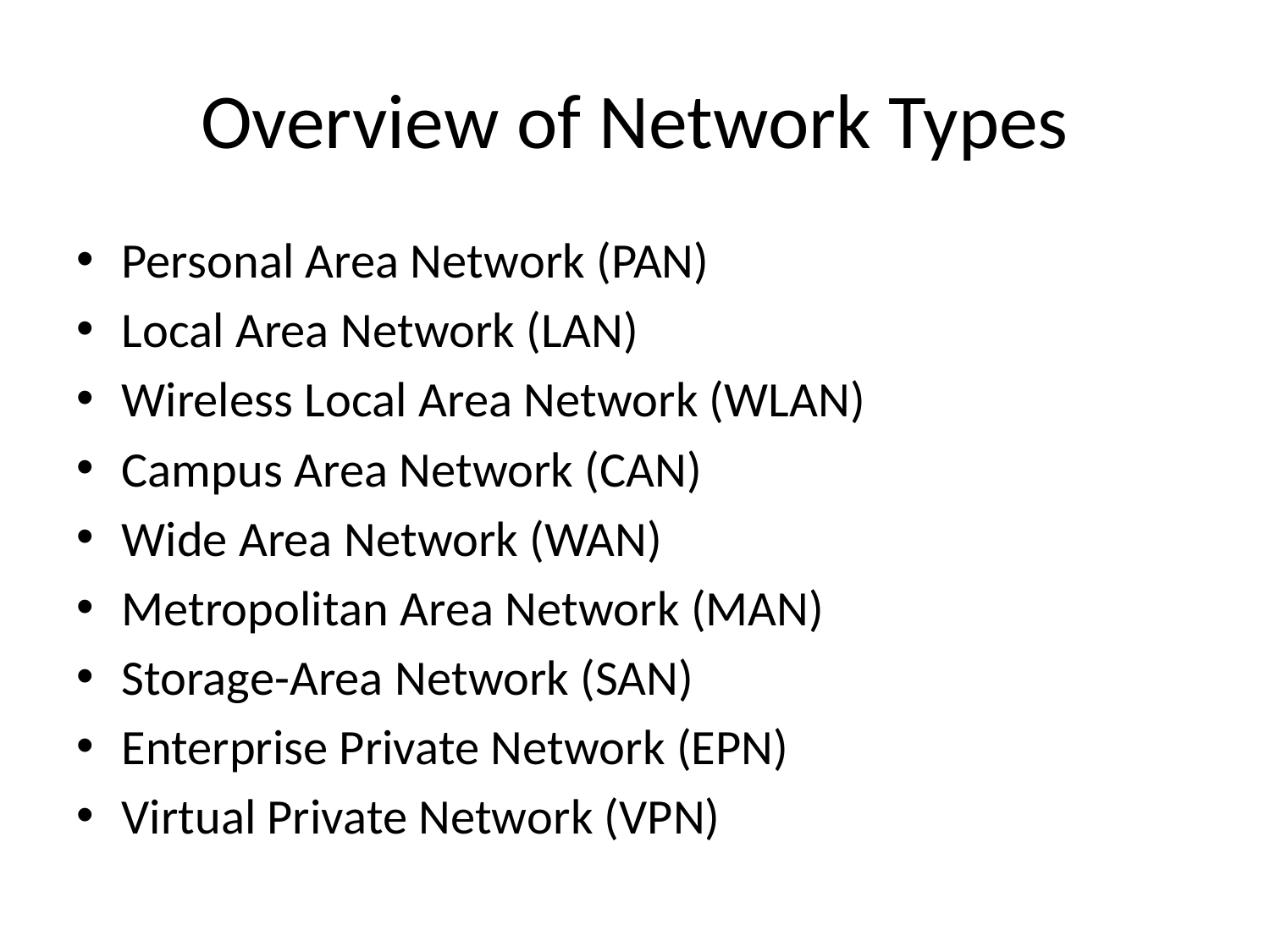

# Overview of Network Types
Personal Area Network (PAN)
Local Area Network (LAN)
Wireless Local Area Network (WLAN)
Campus Area Network (CAN)
Wide Area Network (WAN)
Metropolitan Area Network (MAN)
Storage-Area Network (SAN)
Enterprise Private Network (EPN)
Virtual Private Network (VPN)